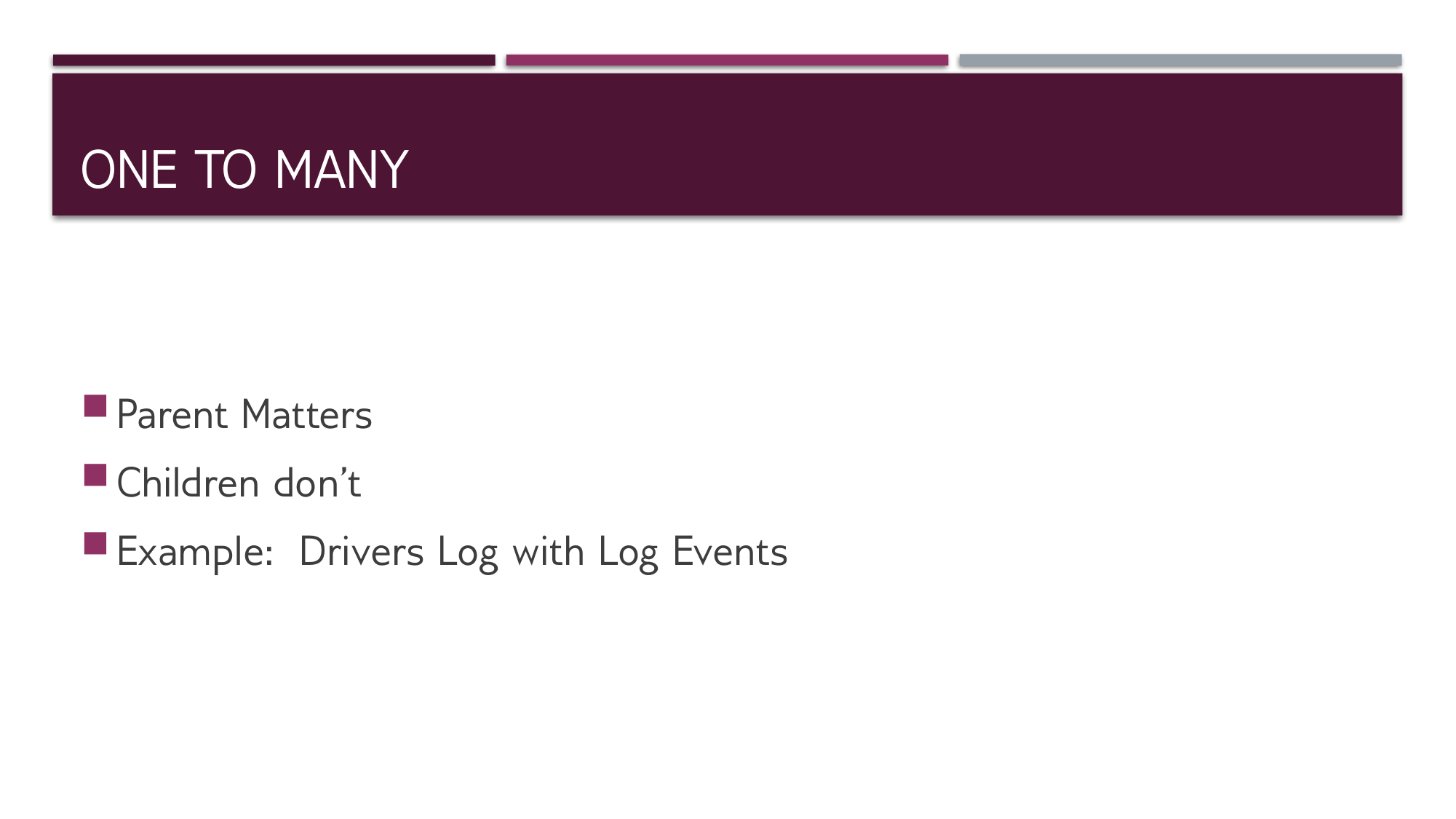

# One to Many
Parent Matters
Children don’t
Example:  Drivers Log with Log Events